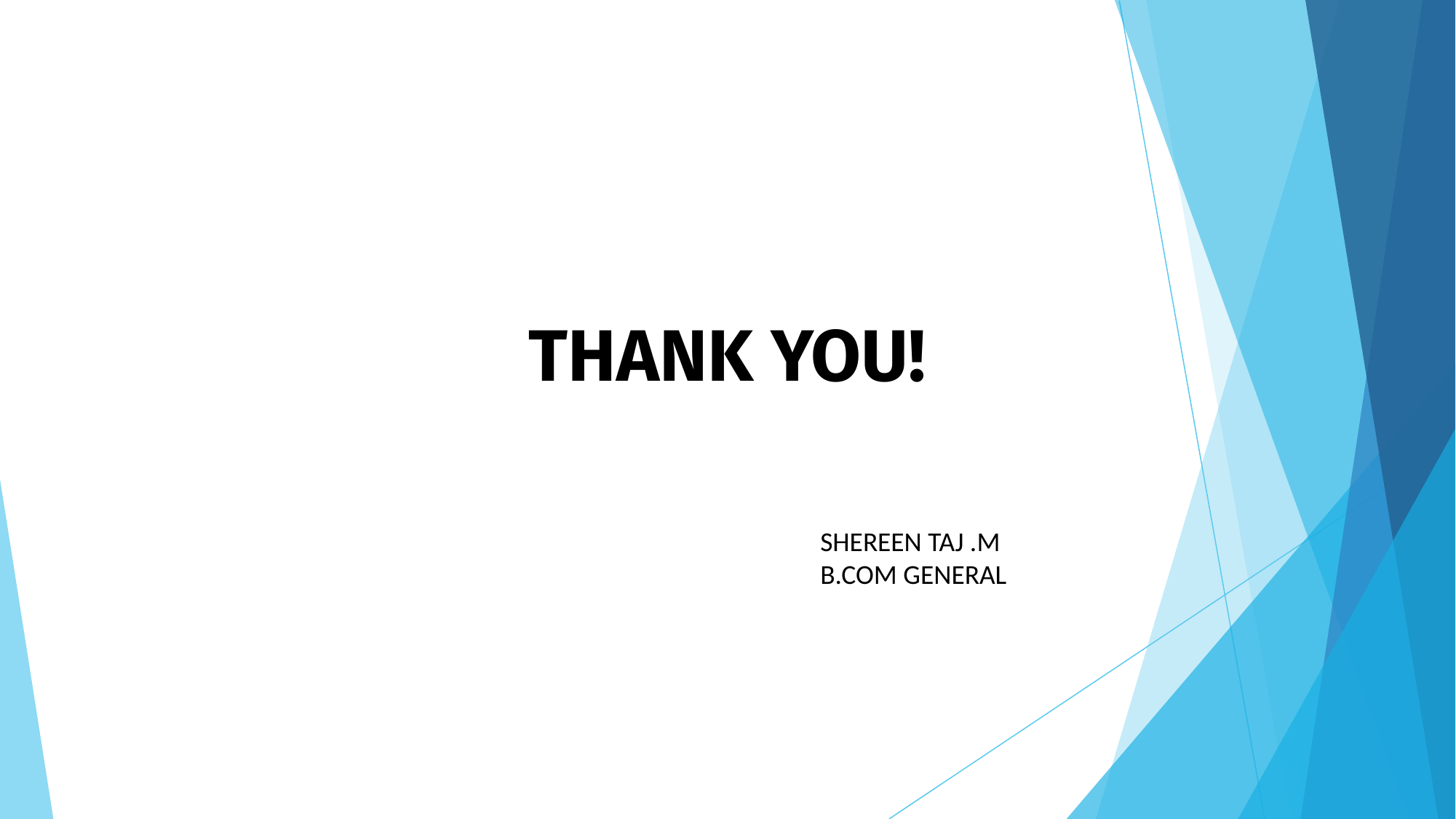

# THANK YOU!
SHEREEN TAJ .M
B.COM GENERAL